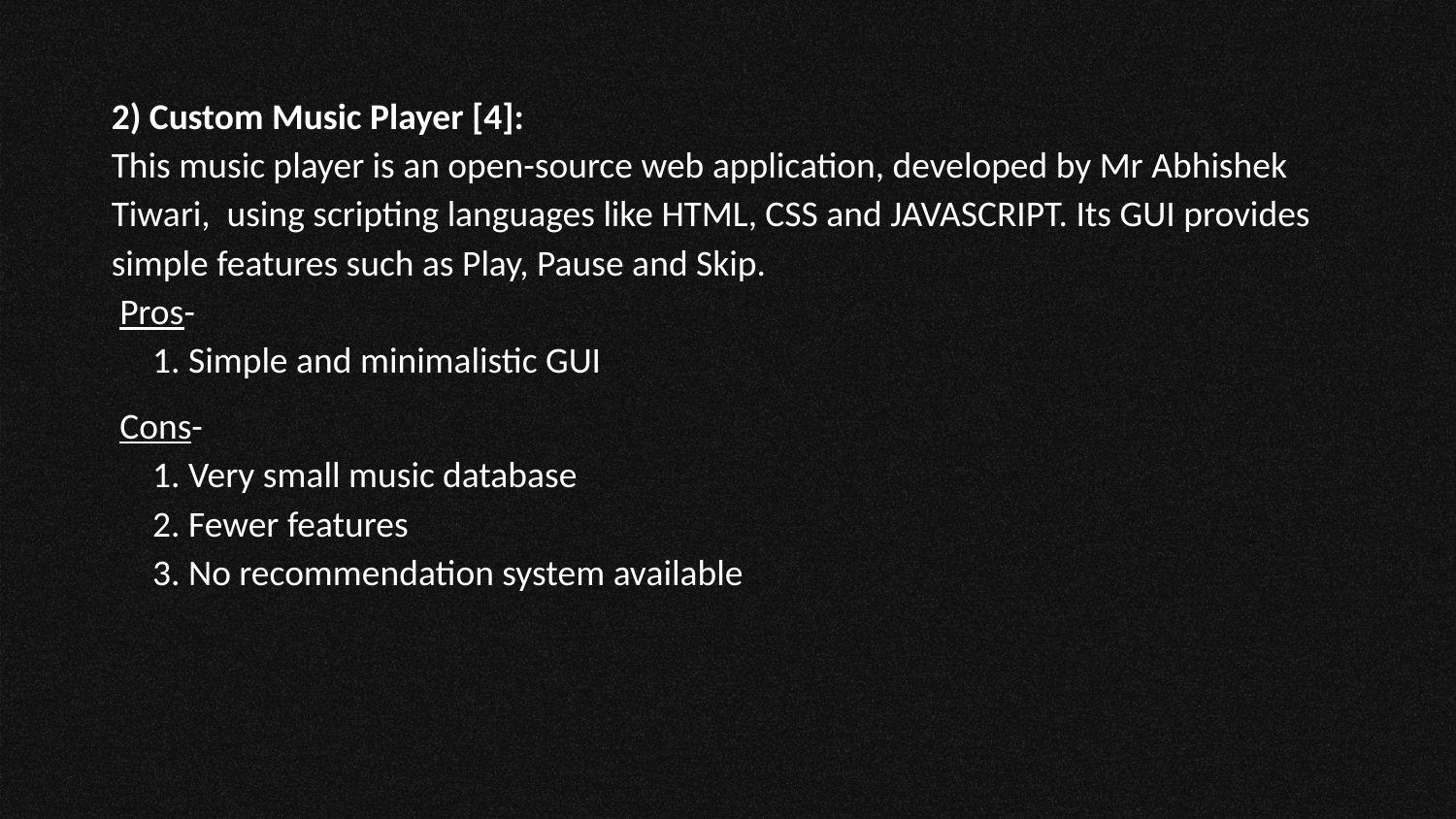

2) Custom Music Player [4]:
This music player is an open-source web application, developed by Mr Abhishek Tiwari,  using scripting languages like HTML, CSS and JAVASCRIPT. Its GUI provides simple features such as Play, Pause and Skip.
 Pros-
     1. Simple and minimalistic GUI
 Cons-
     1. Very small music database
     2. Fewer features
     3. No recommendation system available